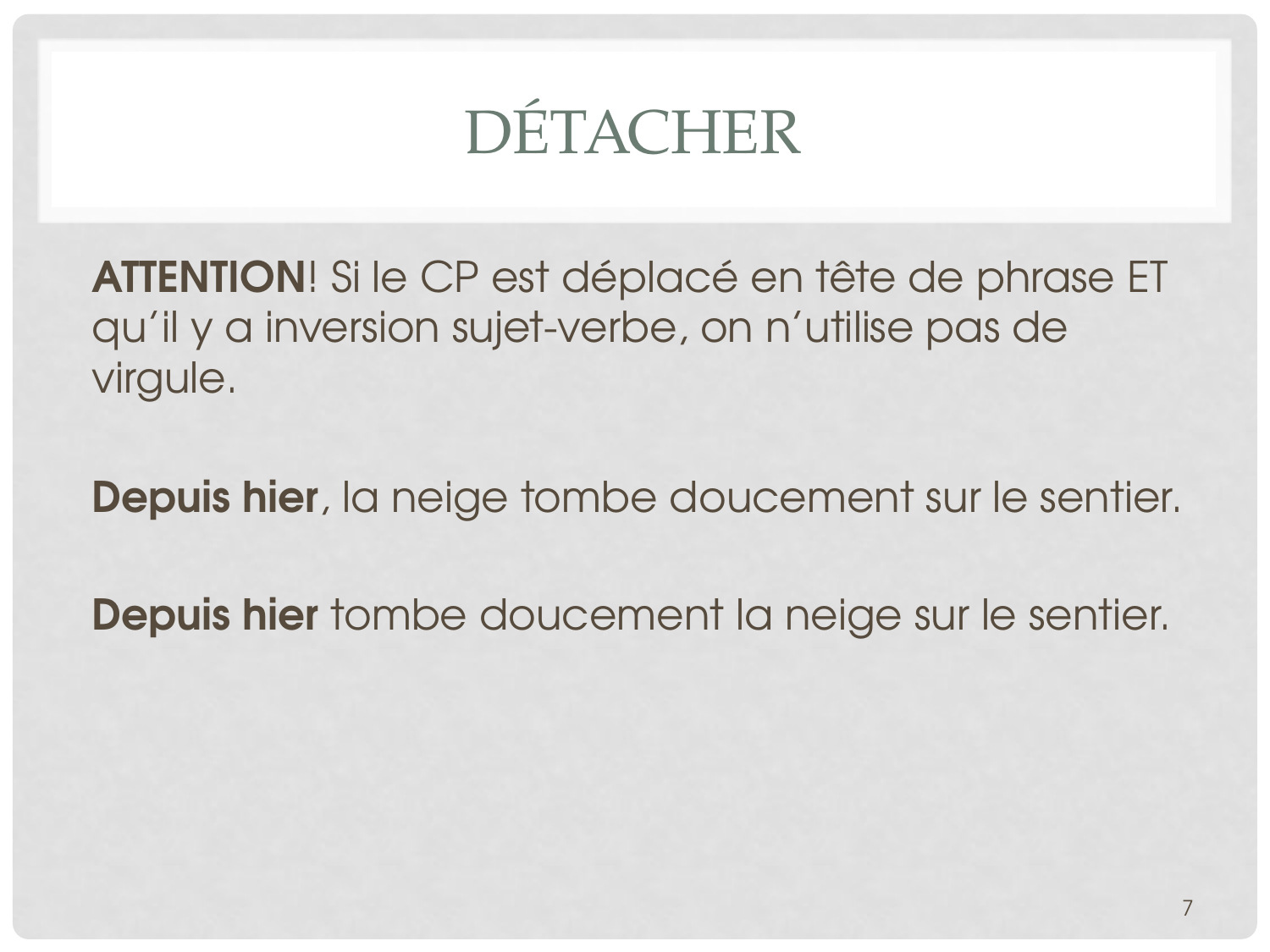

# Détacher
ATTENTION! Si le CP est déplacé en tête de phrase ET qu’il y a inversion sujet-verbe, on n’utilise pas de virgule.

Depuis hier, la neige tombe doucement sur le sentier.

Depuis hier tombe doucement la neige sur le sentier.

7